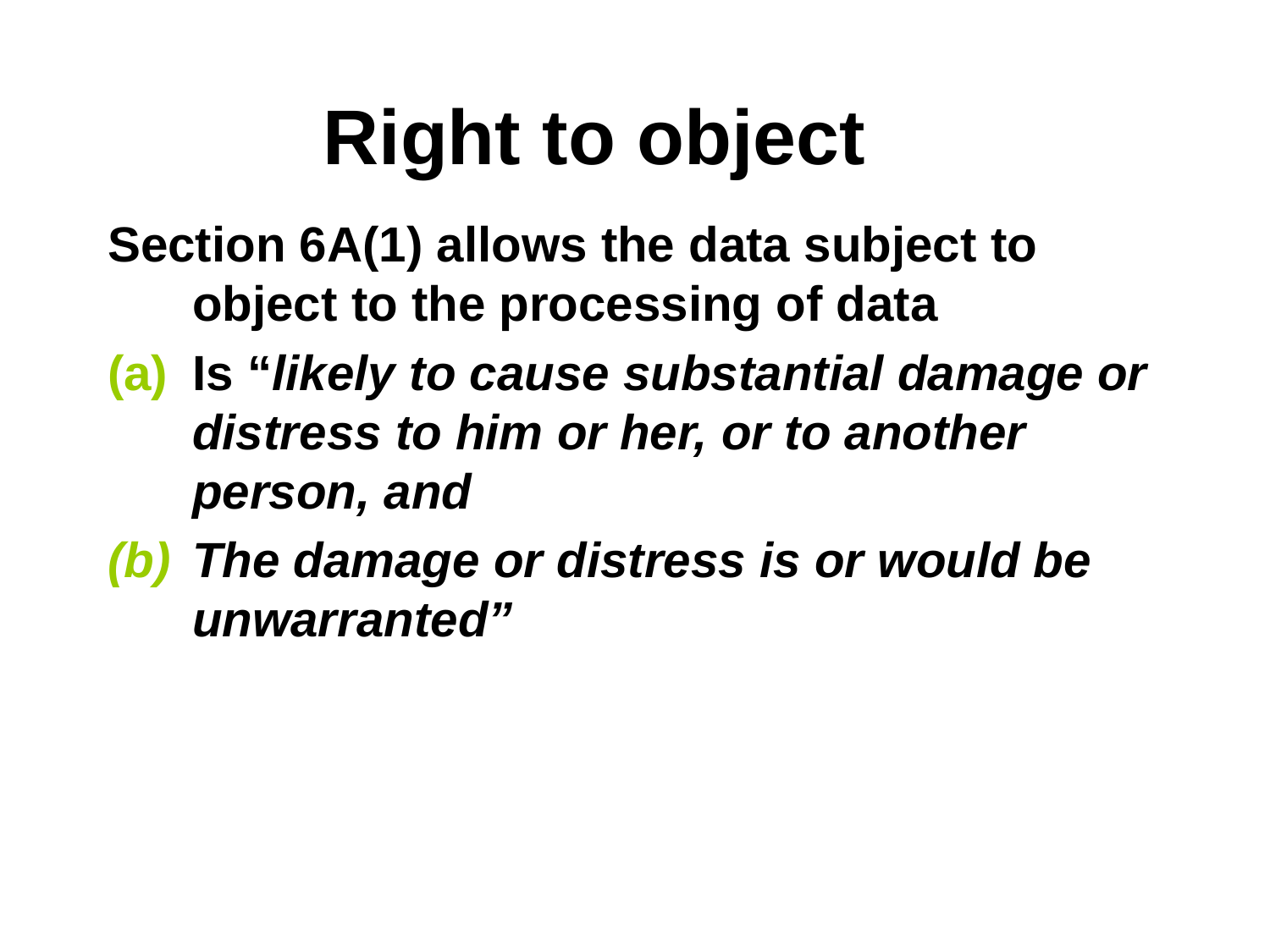

# Right to object
Section 6A(1) allows the data subject to object to the processing of data
Is “likely to cause substantial damage or distress to him or her, or to another person, and
The damage or distress is or would be unwarranted”